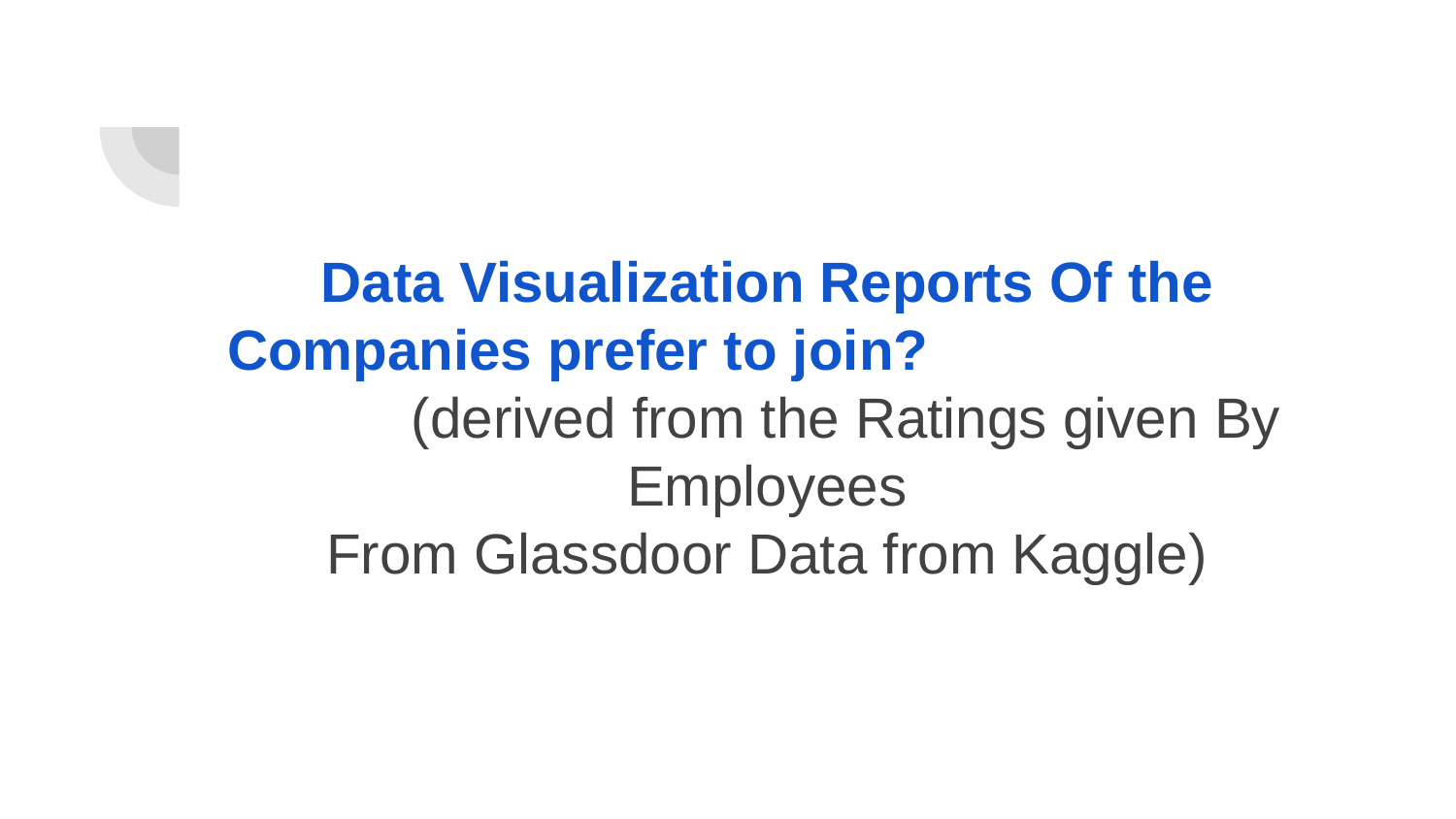

# Data Visualization Reports Of the Companies prefer to join?                                   (derived from the Ratings given By Employees
From Glassdoor Data from Kaggle)